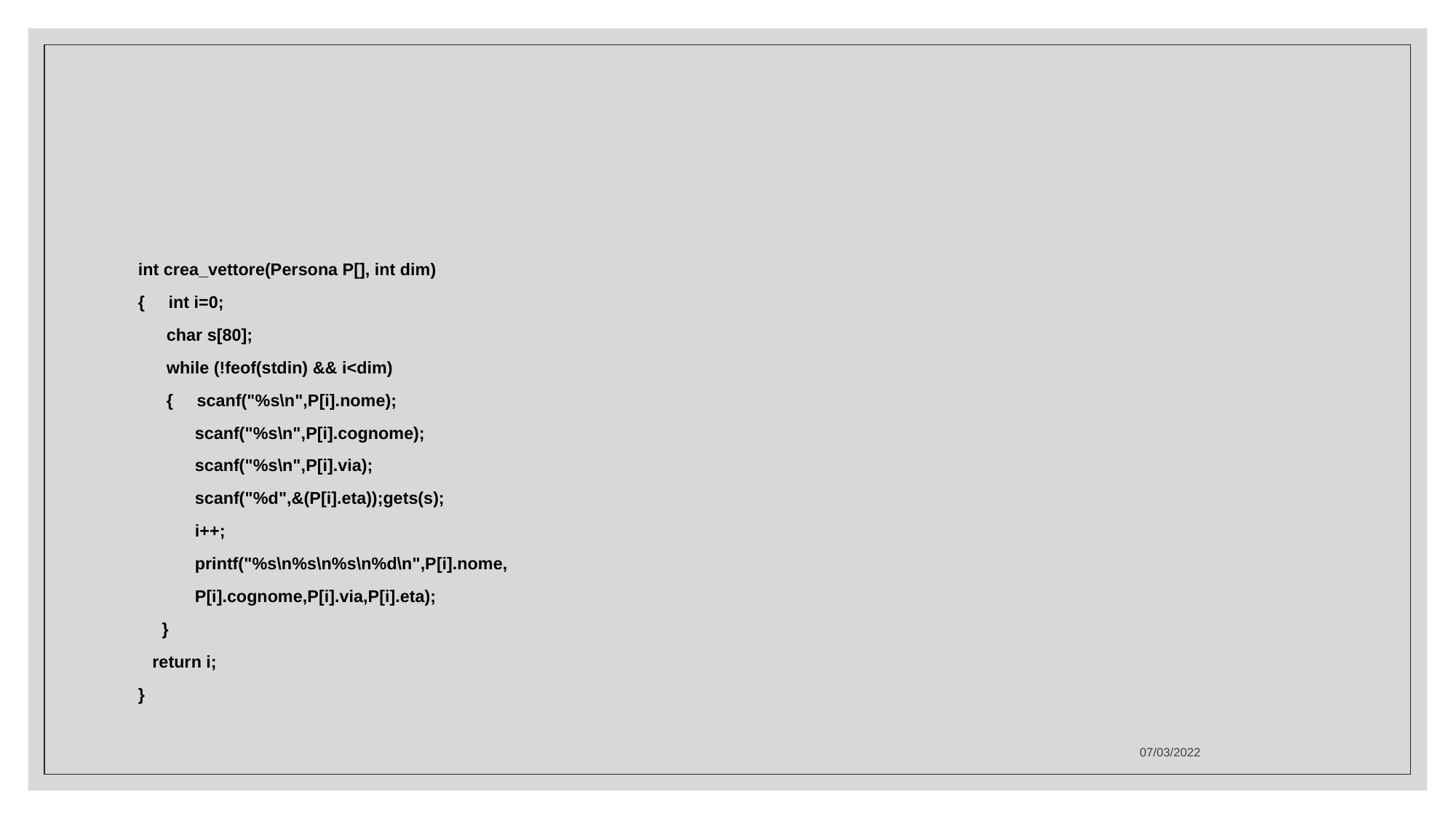

#
int crea_vettore(Persona P[], int dim)
{     int i=0;
      char s[80];
      while (!feof(stdin) && i<dim)
      {     scanf("%s\n",P[i].nome);
            scanf("%s\n",P[i].cognome);
            scanf("%s\n",P[i].via);
            scanf("%d",&(P[i].eta));gets(s);
            i++;
            printf("%s\n%s\n%s\n%d\n",P[i].nome,
            P[i].cognome,P[i].via,P[i].eta);
     }
   return i;
}
07/03/2022